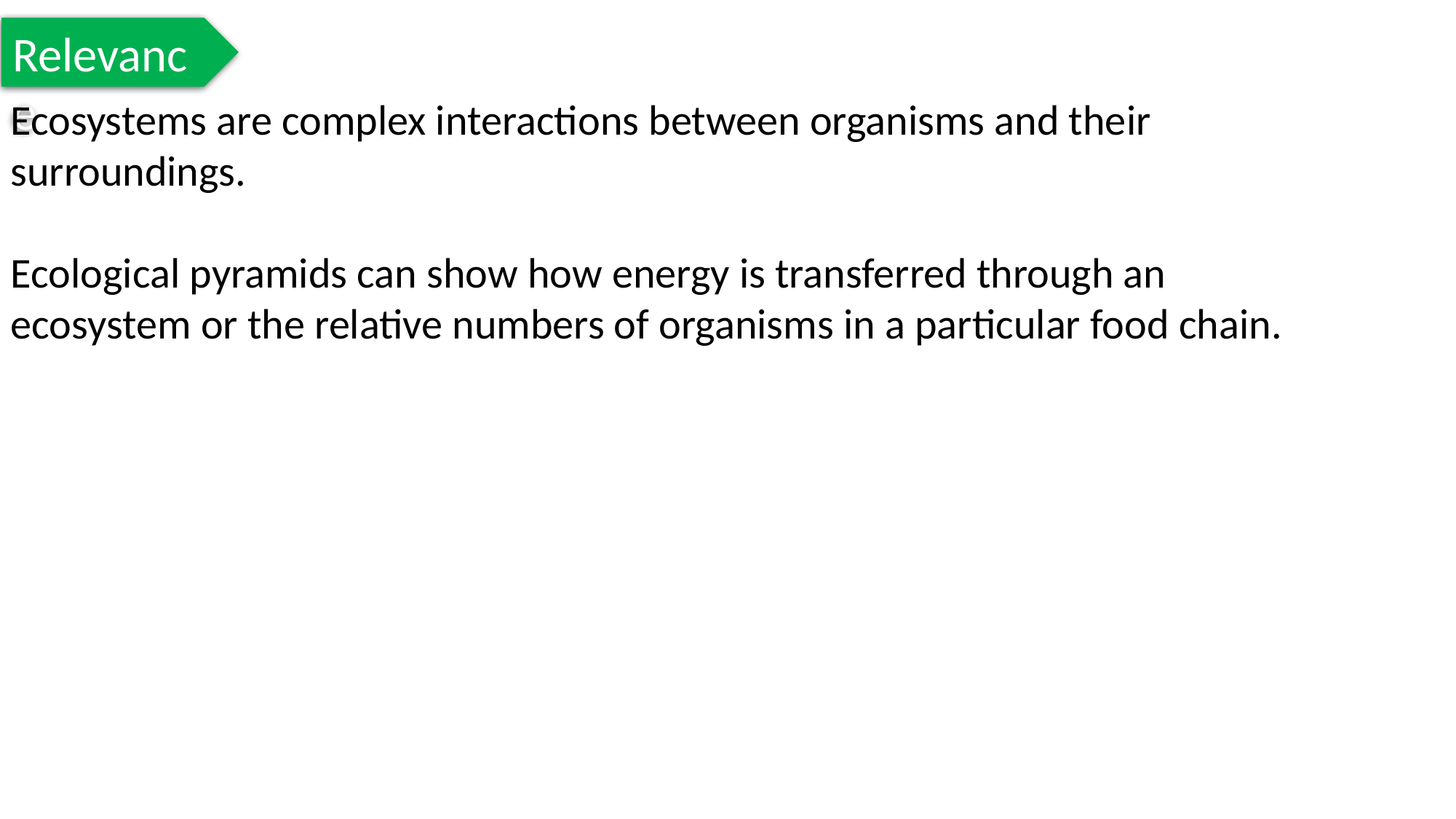

Relevance
Ecosystems are complex interactions between organisms and their surroundings.

Ecological pyramids can show how energy is transferred through an ecosystem or the relative numbers of organisms in a particular food chain.